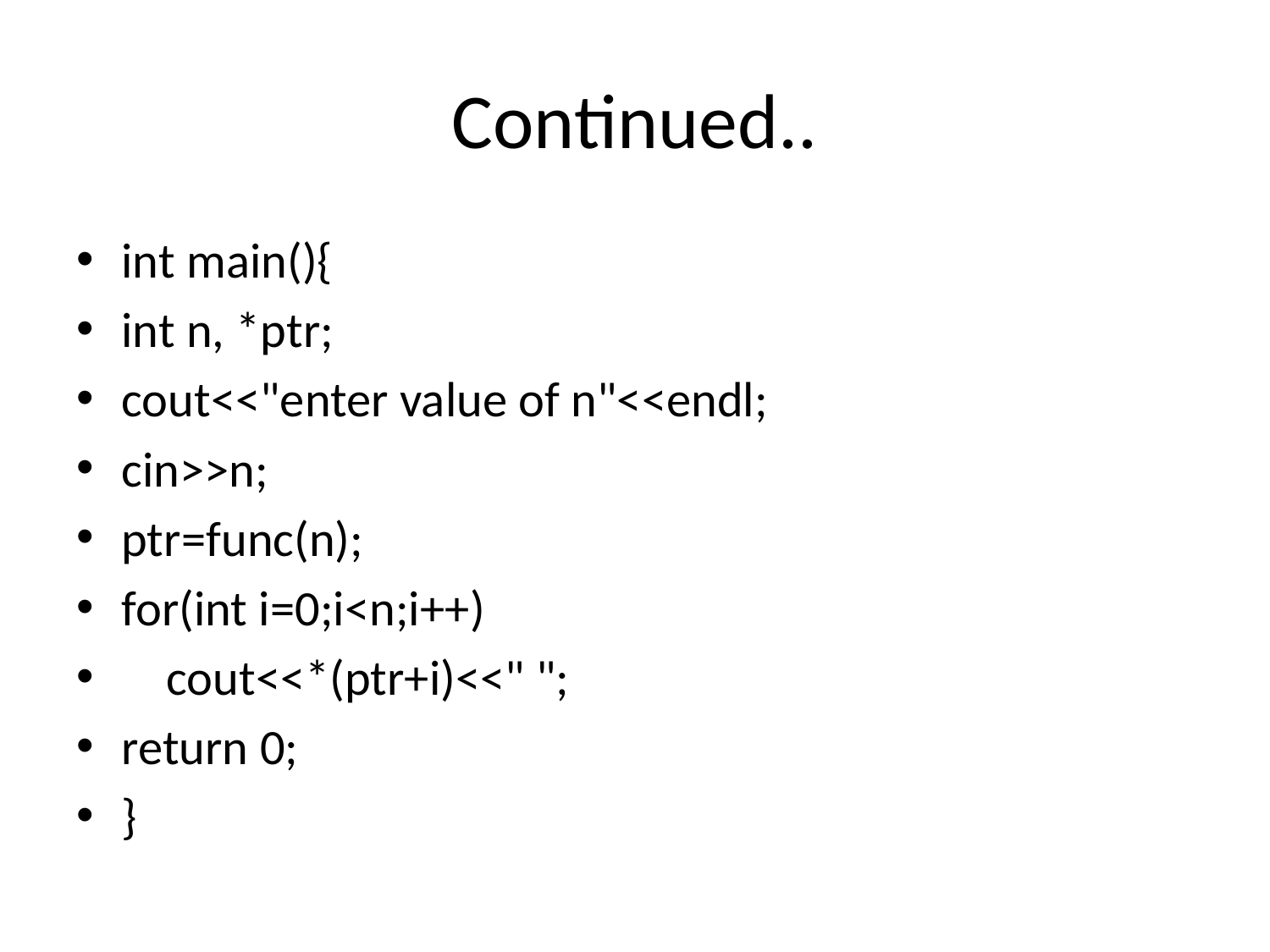

# Continued..
int main(){
int n, *ptr;
cout<<"enter value of n"<<endl;
cin>>n;
ptr=func(n);
for(int i=0;i<n;i++)
    cout<<*(ptr+i)<<" ";
return 0;
}